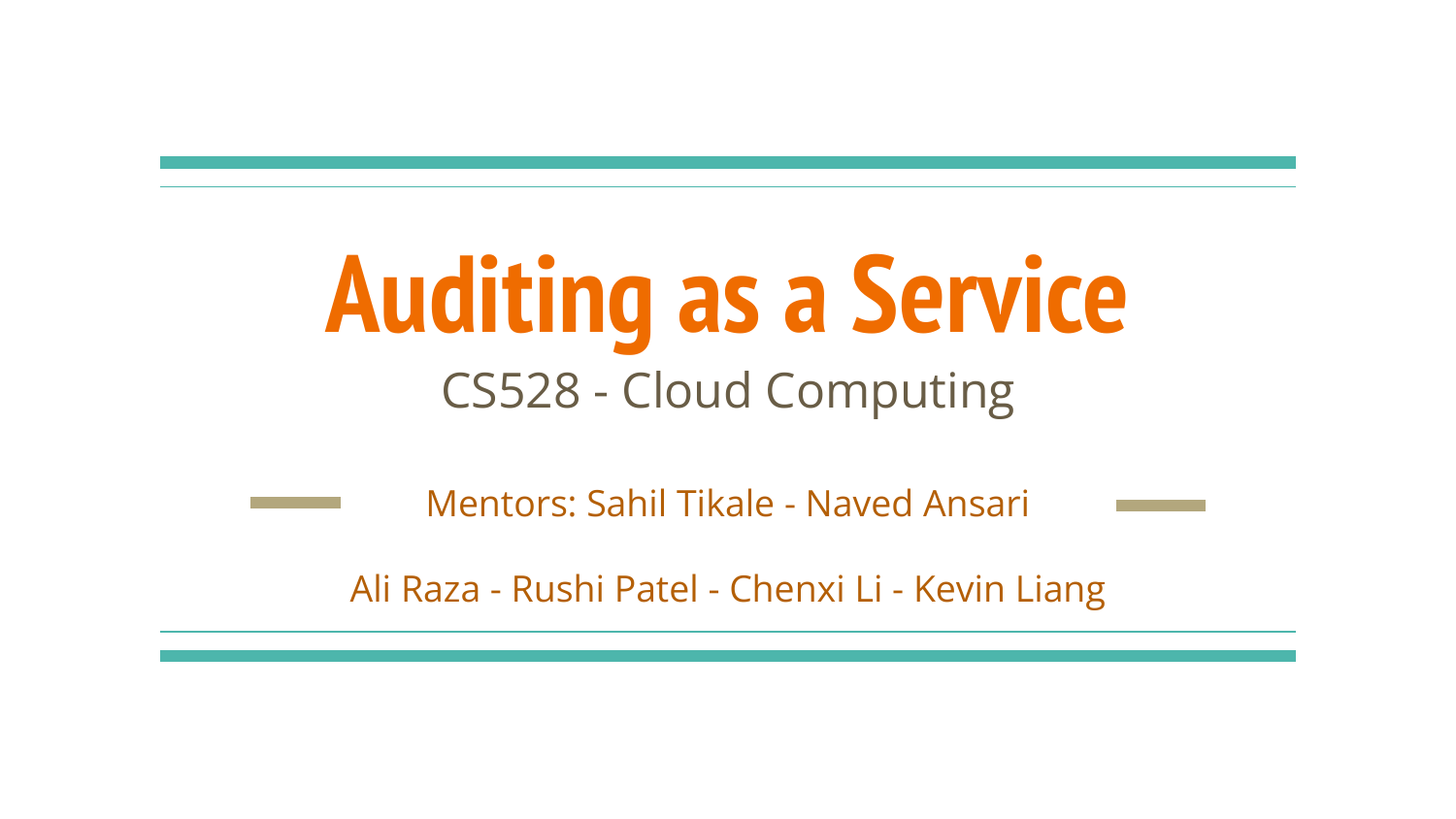

# Auditing as a Service
CS528 - Cloud Computing
Mentors: Sahil Tikale - Naved Ansari
Ali Raza - Rushi Patel - Chenxi Li - Kevin Liang